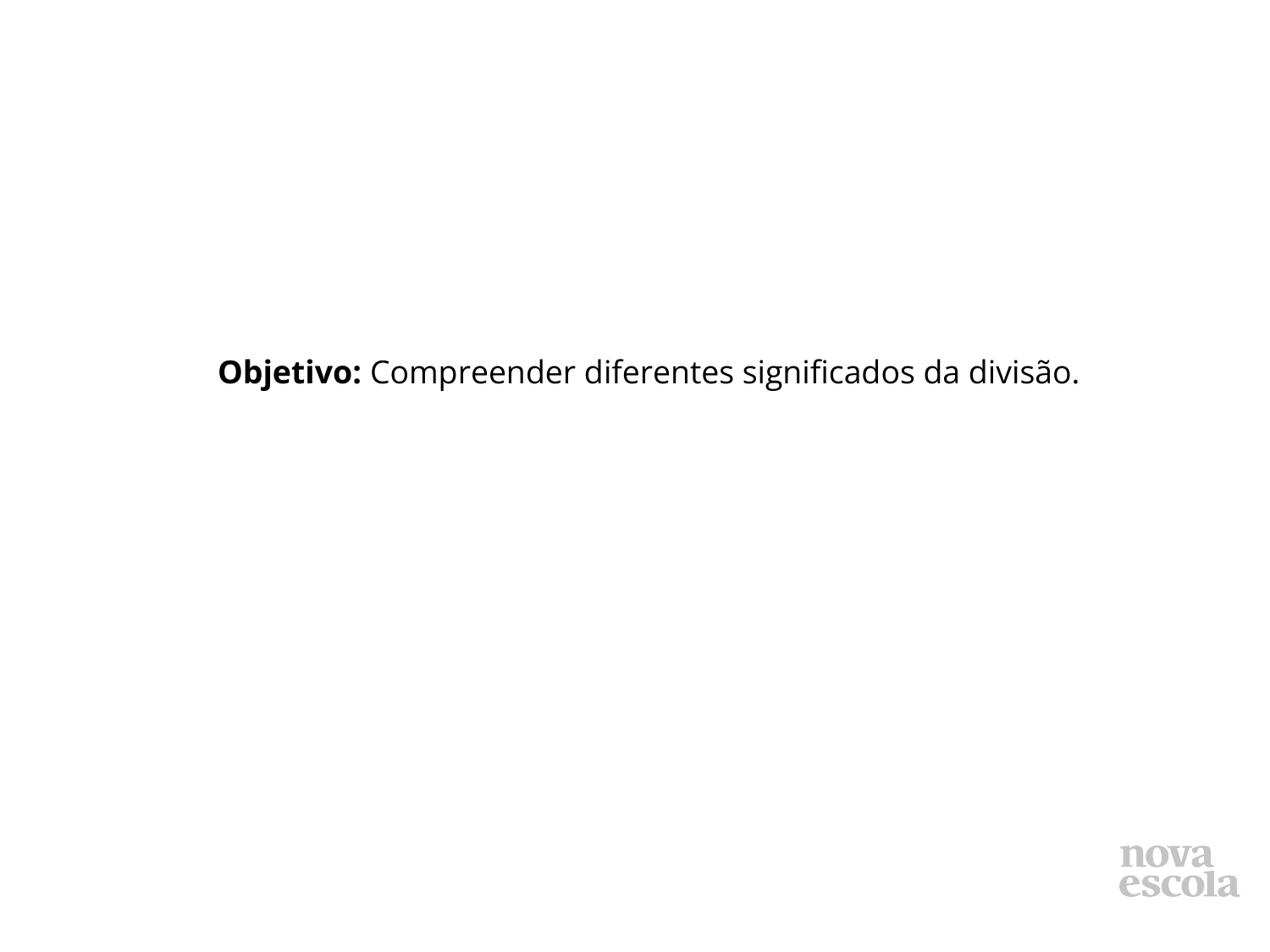

Objetivo: Momento para compartilhar o objetivo da aula com os alunos. O objetivo é para o aluno, não para o professor.
Objetivo: Compreender diferentes significados da divisão.